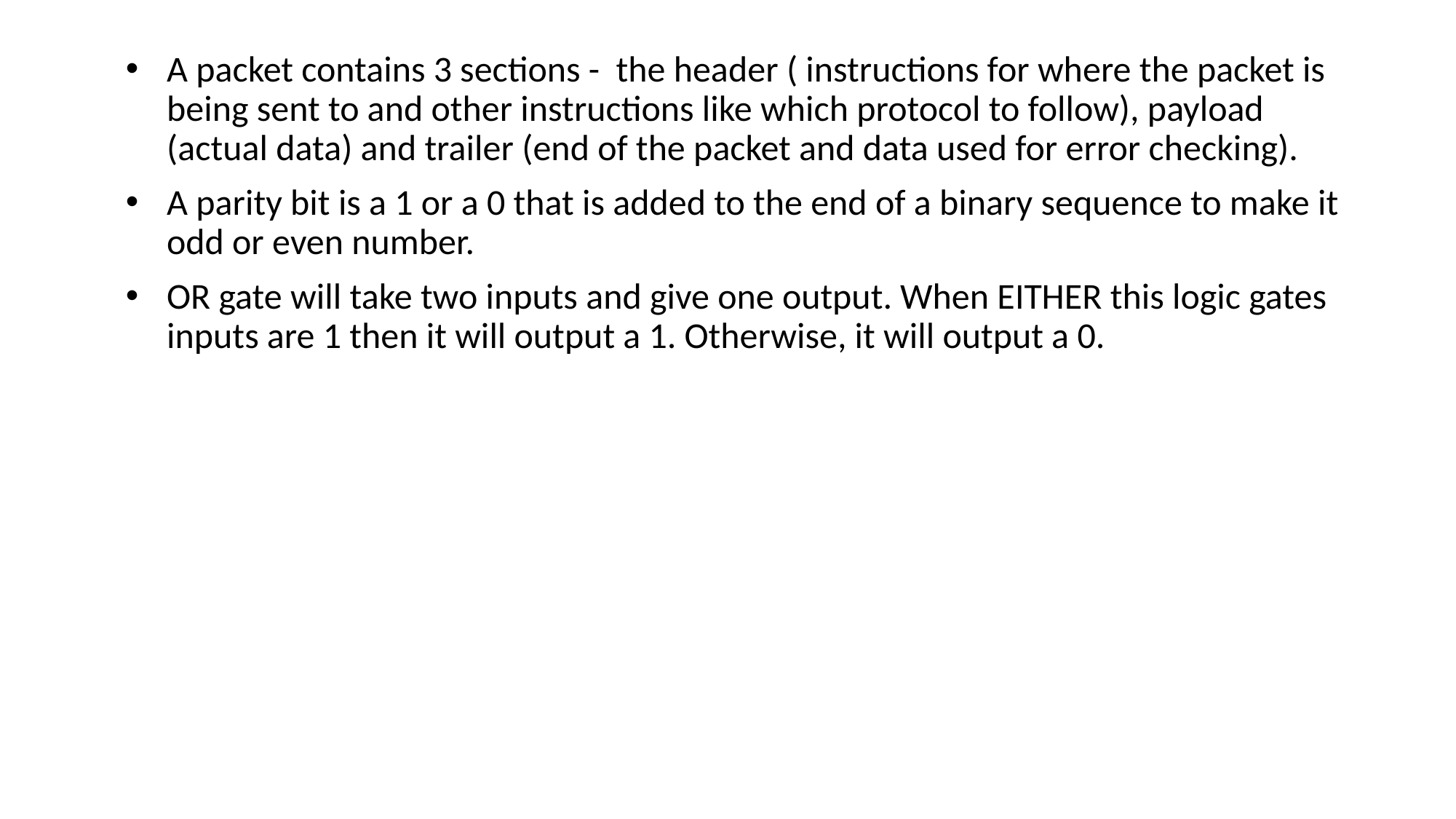

A packet contains 3 sections -  the header ( instructions for where the packet is being sent to and other instructions like which protocol to follow), payload (actual data) and trailer (end of the packet and data used for error checking).
A parity bit is a 1 or a 0 that is added to the end of a binary sequence to make it odd or even number.
OR gate will take two inputs and give one output. When EITHER this logic gates inputs are 1 then it will output a 1. Otherwise, it will output a 0.